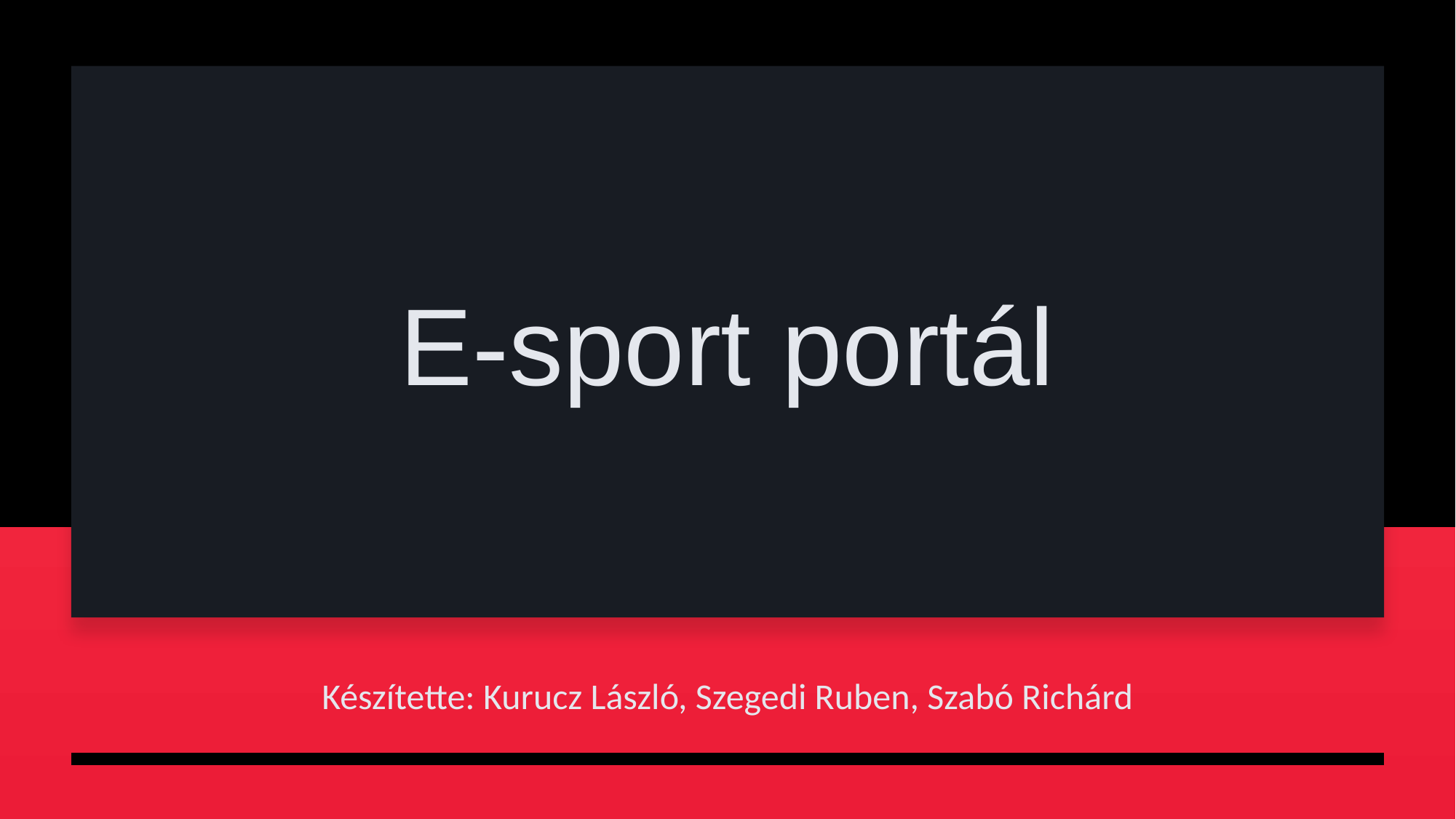

# E-sport portál
Készítette: Kurucz László, Szegedi Ruben, Szabó Richárd